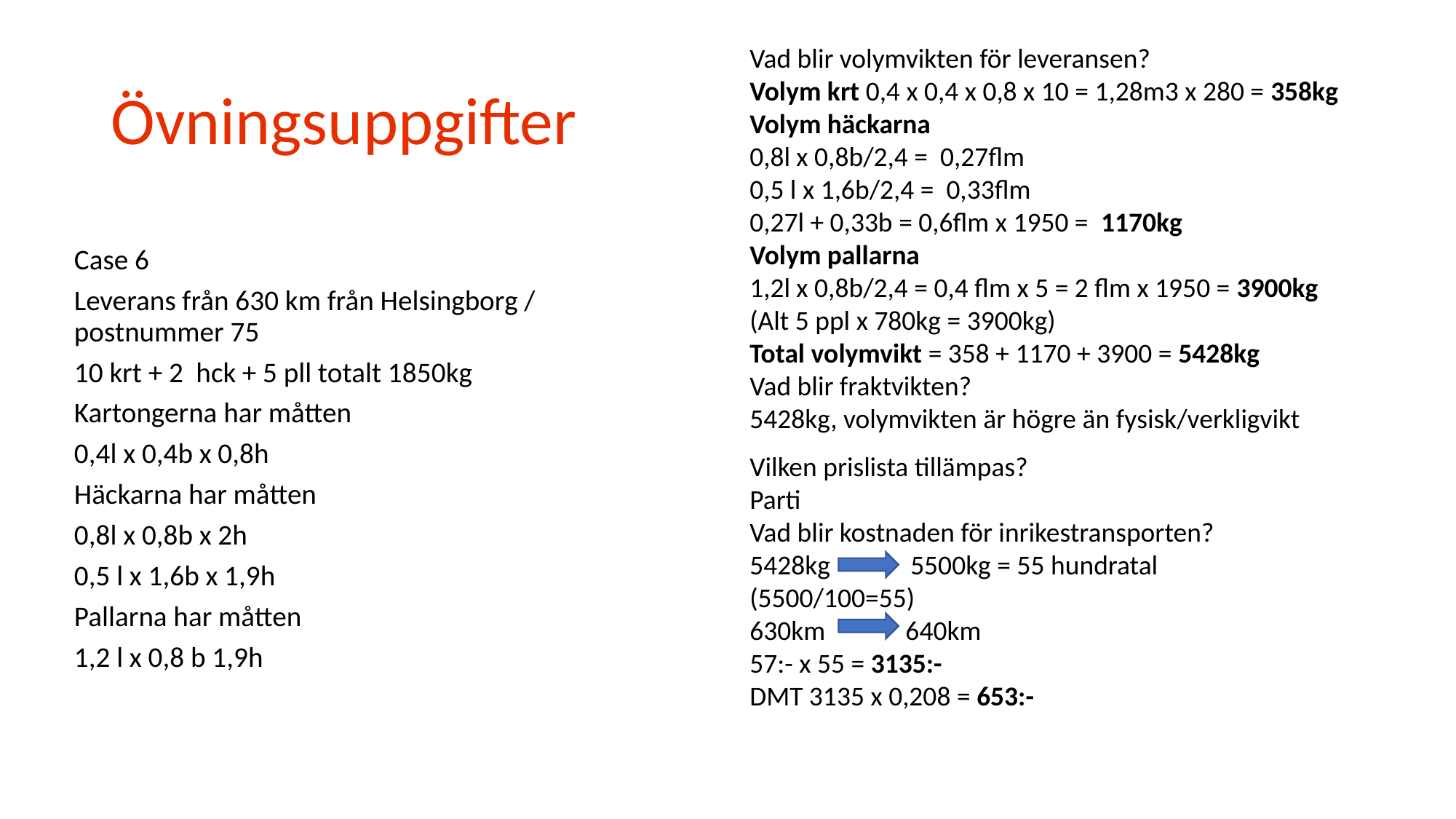

Vad blir volymvikten för leveransen?
Volym krt 0,4 x 0,4 x 0,8 x 10 = 1,28m3 x 280 = 358kg
Volym häckarna
0,8l x 0,8b/2,4 =  0,27flm
0,5 l x 1,6b/2,4 =  0,33flm
0,27l + 0,33b = 0,6flm x 1950 =  1170kg
Volym pallarna
1,2l x 0,8b/2,4 = 0,4 flm x 5 = 2 flm x 1950 = 3900kg
(Alt 5 ppl x 780kg = 3900kg)
Total volymvikt = 358 + 1170 + 3900 = 5428kg
Vad blir fraktvikten?
5428kg, volymvikten är högre än fysisk/verkligvikt
# Övningsuppgifter
Case 6
Leverans från 630 km från Helsingborg / postnummer 75
10 krt + 2  hck + 5 pll totalt 1850kg
Kartongerna har måtten
0,4l x 0,4b x 0,8h
Häckarna har måtten
0,8l x 0,8b x 2h
0,5 l x 1,6b x 1,9h
Pallarna har måtten
1,2 l x 0,8 b 1,9h

Vilken prislista tillämpas?
Parti
Vad blir kostnaden för inrikestransporten?
5428kg             5500kg = 55 hundratal
(5500/100=55)
630km             640km
57:- x 55 = 3135:-
DMT 3135 x 0,208 = 653:-